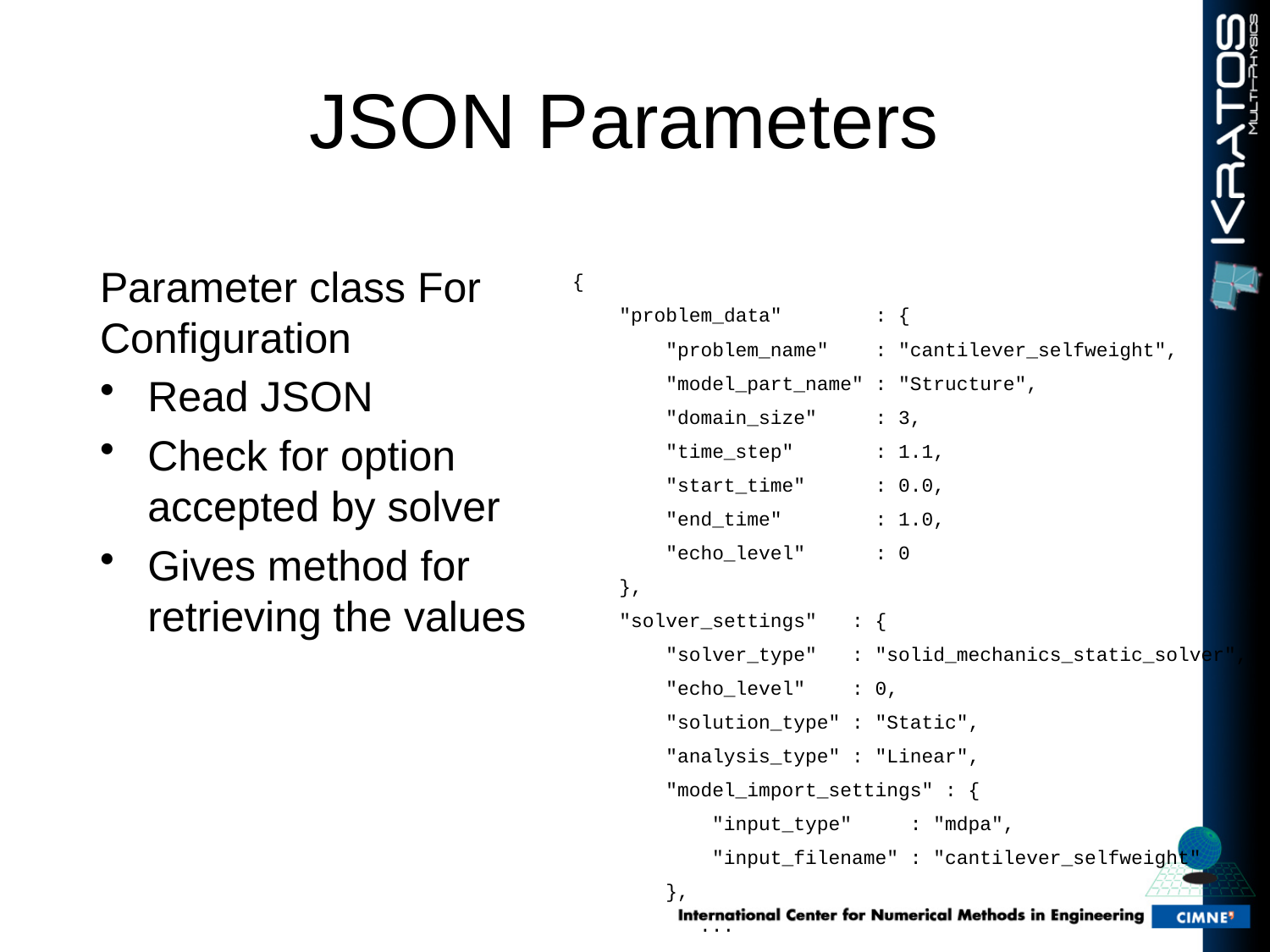

# JSON Parameters
Parameter class For Configuration
Read JSON
Check for option accepted by solver
Gives method for retrieving the values

{
    "problem_data"        : {
        "problem_name"    : "cantilever_selfweight",
        "model_part_name" : "Structure",
        "domain_size"     : 3,
        "time_step"       : 1.1,
        "start_time"      : 0.0,
        "end_time"        : 1.0,
        "echo_level"      : 0
    },
    "solver_settings"   : {
        "solver_type"   : "solid_mechanics_static_solver",
        "echo_level"    : 0,
        "solution_type" : "Static",
        "analysis_type" : "Linear",
        "model_import_settings" : {
            "input_type"     : "mdpa",
            "input_filename" : "cantilever_selfweight"
        },
	...